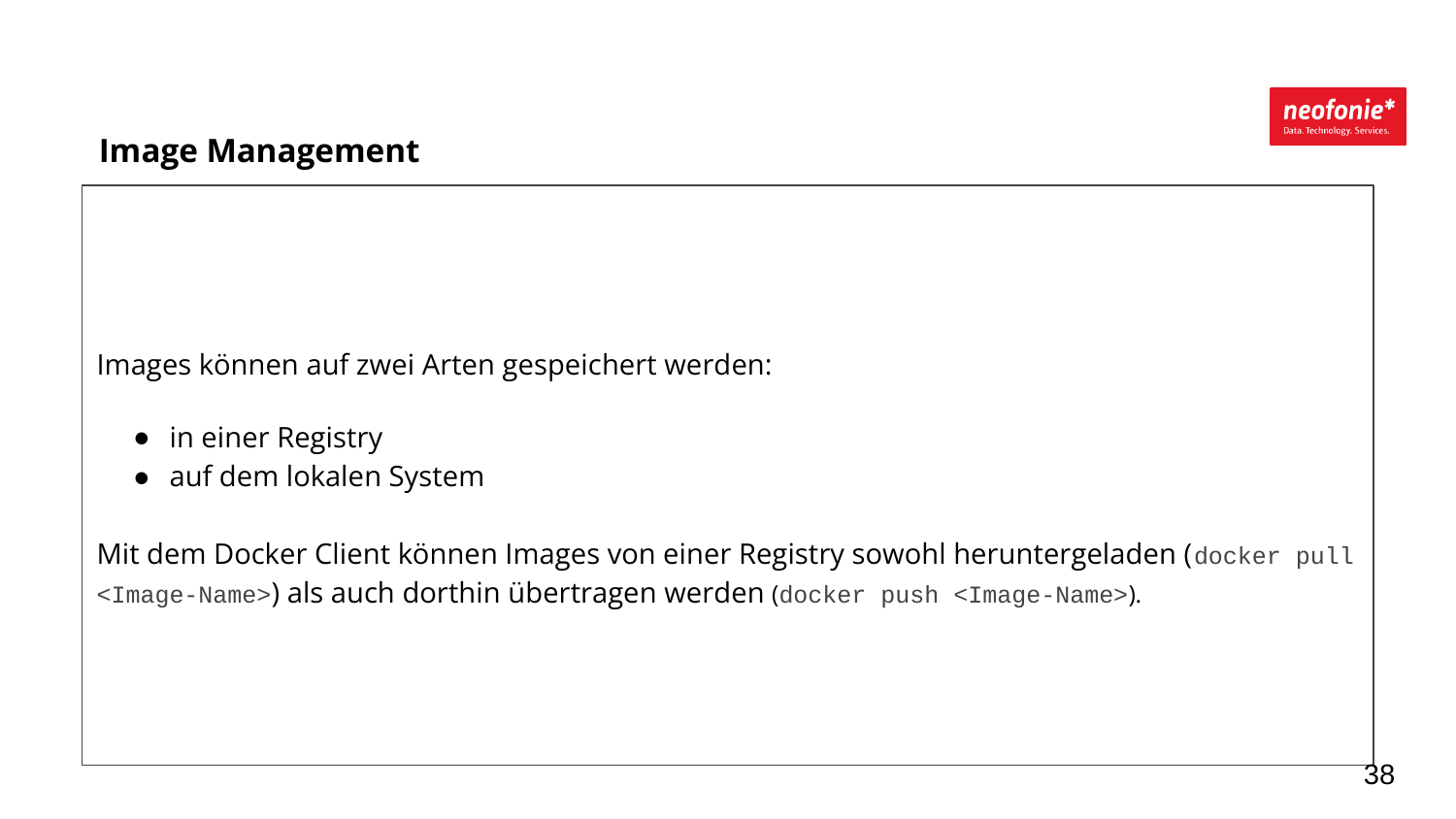

Image Management
Images können auf zwei Arten gespeichert werden:
in einer Registry
auf dem lokalen System

Mit dem Docker Client können Images von einer Registry sowohl heruntergeladen (docker pull <Image-Name>) als auch dorthin übertragen werden (docker push <Image-Name>).
38